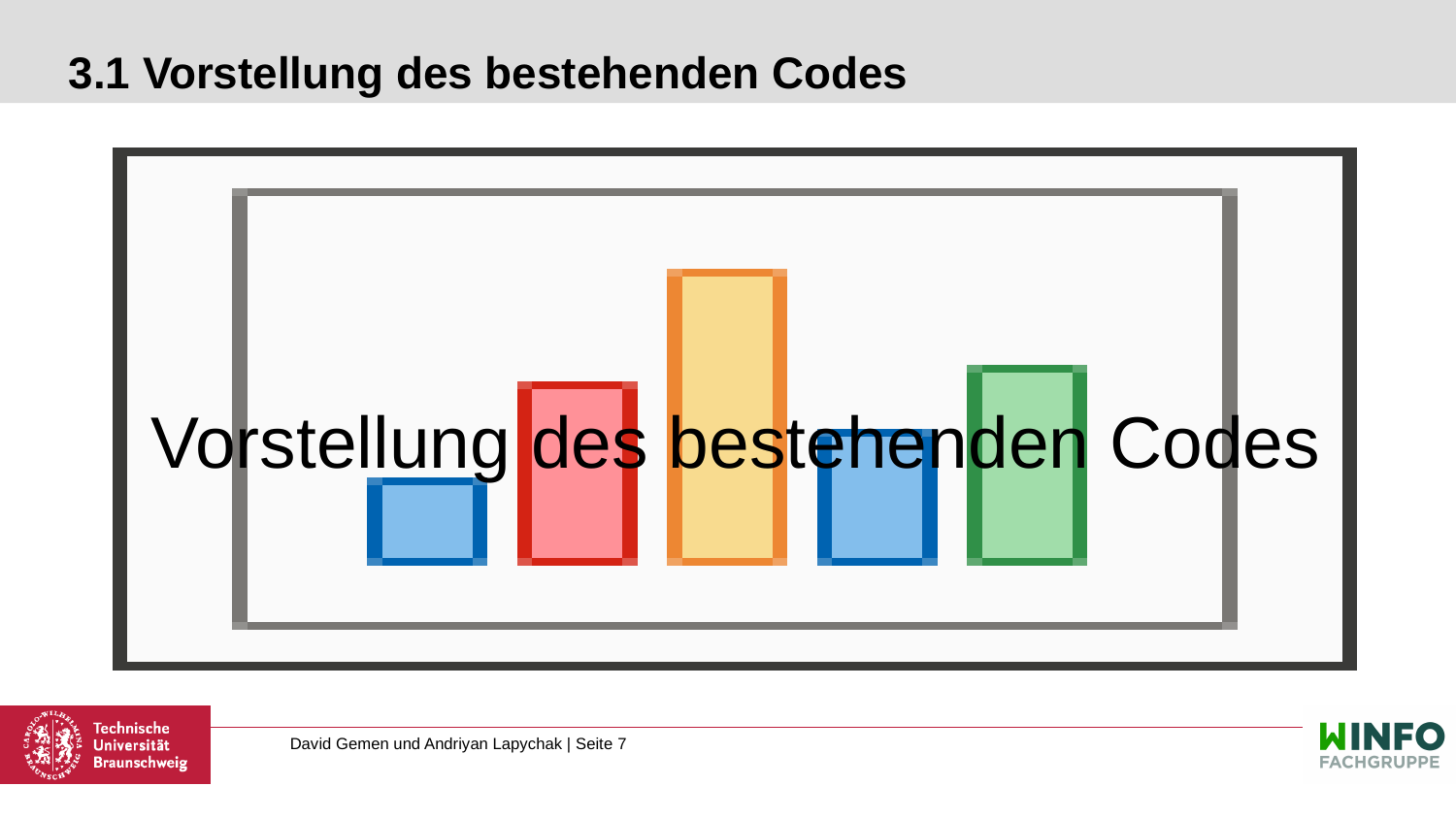

# 3.1 Vorstellung des bestehenden Codes

Vorstellung des bestehenden Codes